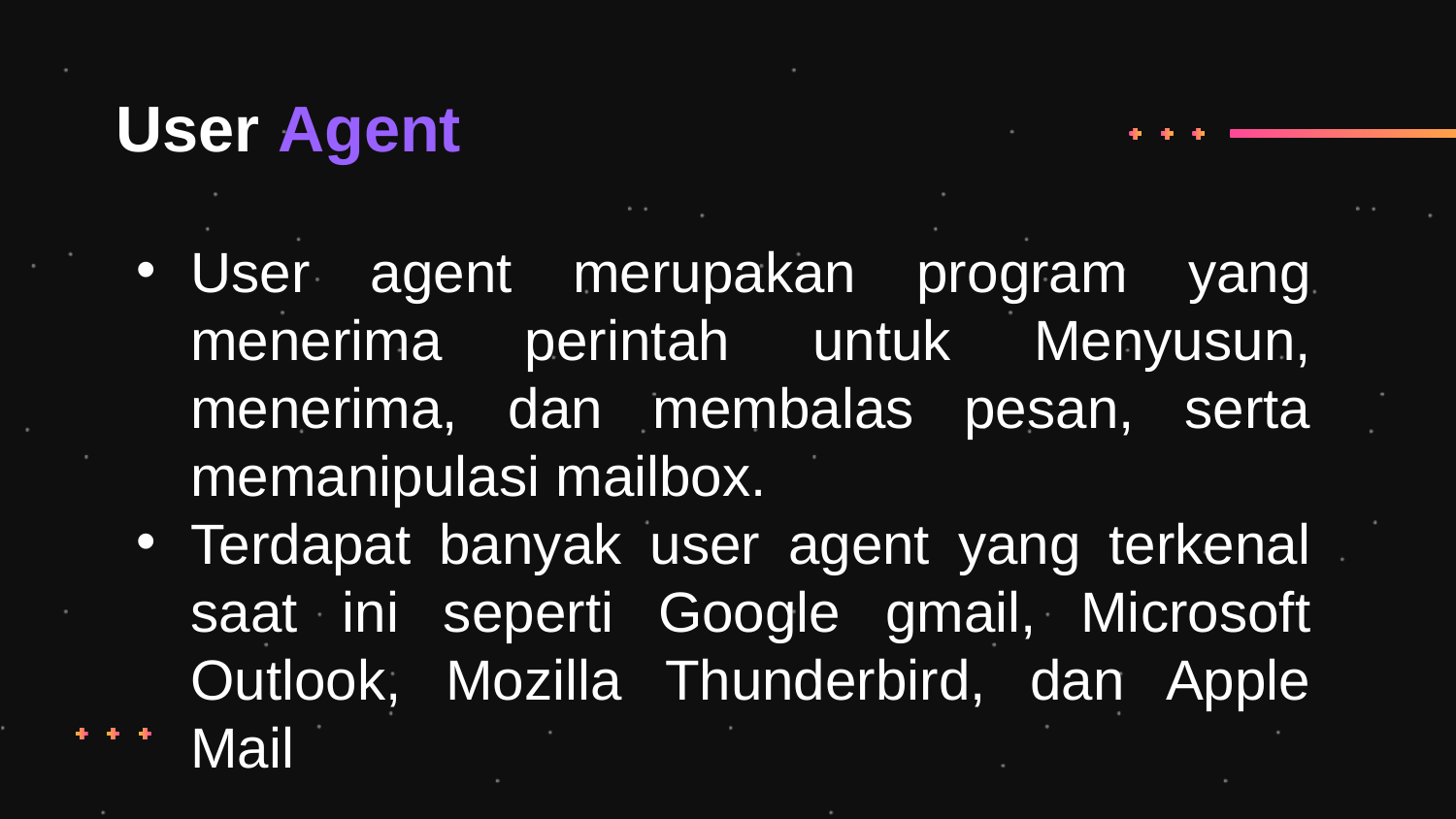

# User Agent

User agent merupakan program yang menerima perintah untuk Menyusun, menerima, dan membalas pesan, serta memanipulasi mailbox.
Terdapat banyak user agent yang terkenal saat ini seperti Google gmail, Microsoft Outlook, Mozilla Thunderbird, dan Apple Mail